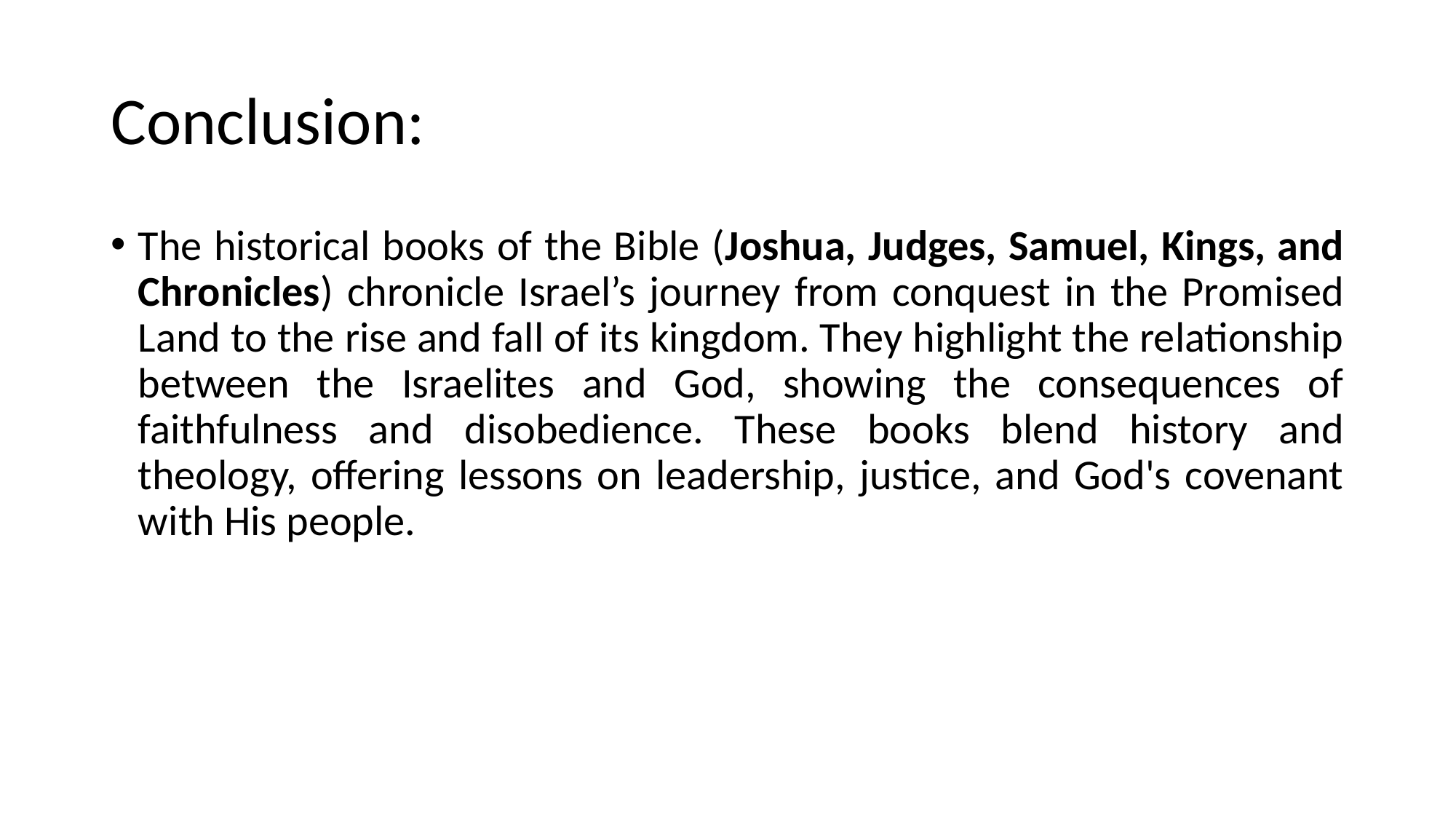

# Conclusion:
The historical books of the Bible (Joshua, Judges, Samuel, Kings, and Chronicles) chronicle Israel’s journey from conquest in the Promised Land to the rise and fall of its kingdom. They highlight the relationship between the Israelites and God, showing the consequences of faithfulness and disobedience. These books blend history and theology, offering lessons on leadership, justice, and God's covenant with His people.